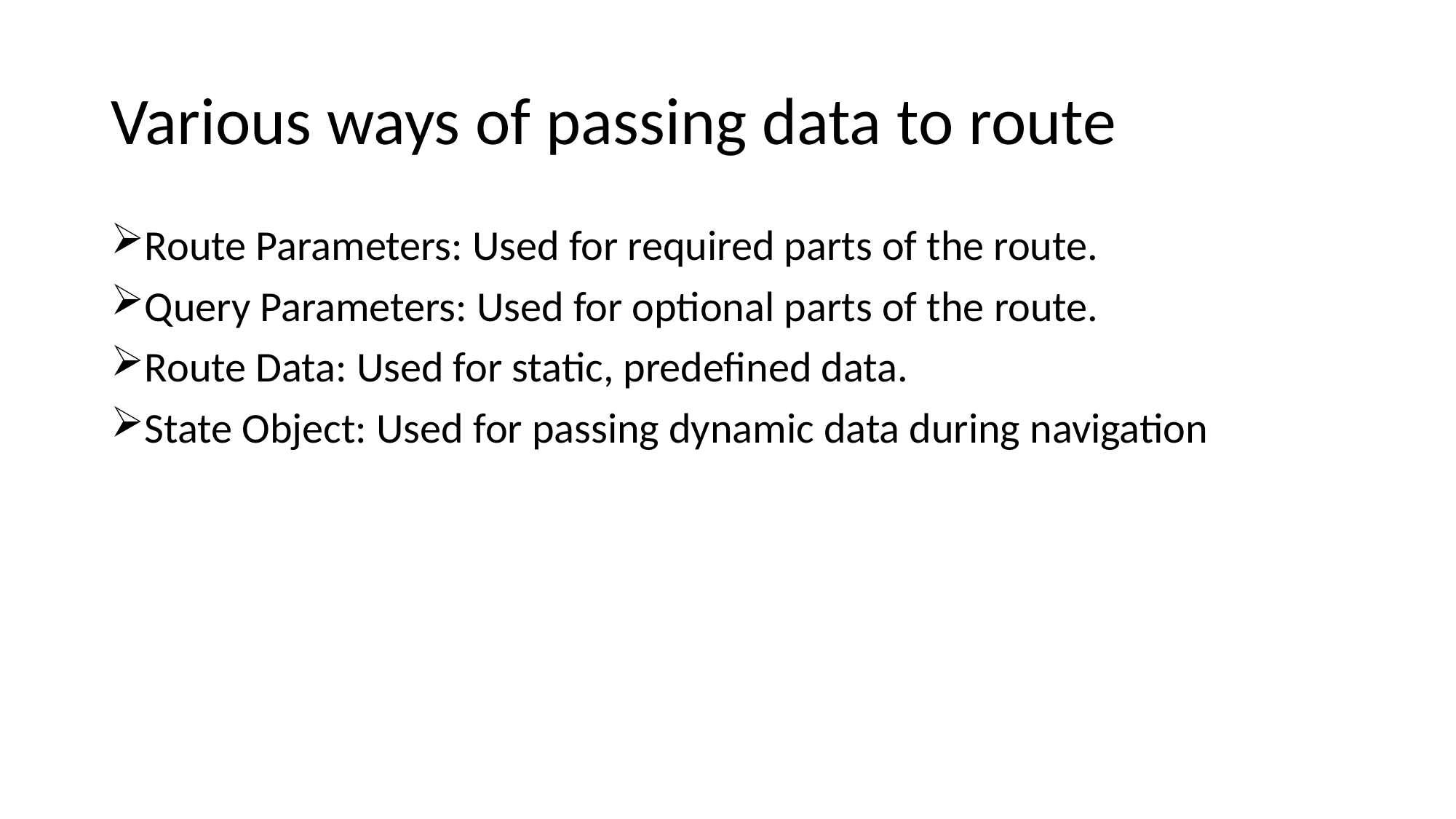

# Various ways of passing data to route
Route Parameters: Used for required parts of the route.
Query Parameters: Used for optional parts of the route.
Route Data: Used for static, predefined data.
State Object: Used for passing dynamic data during navigation